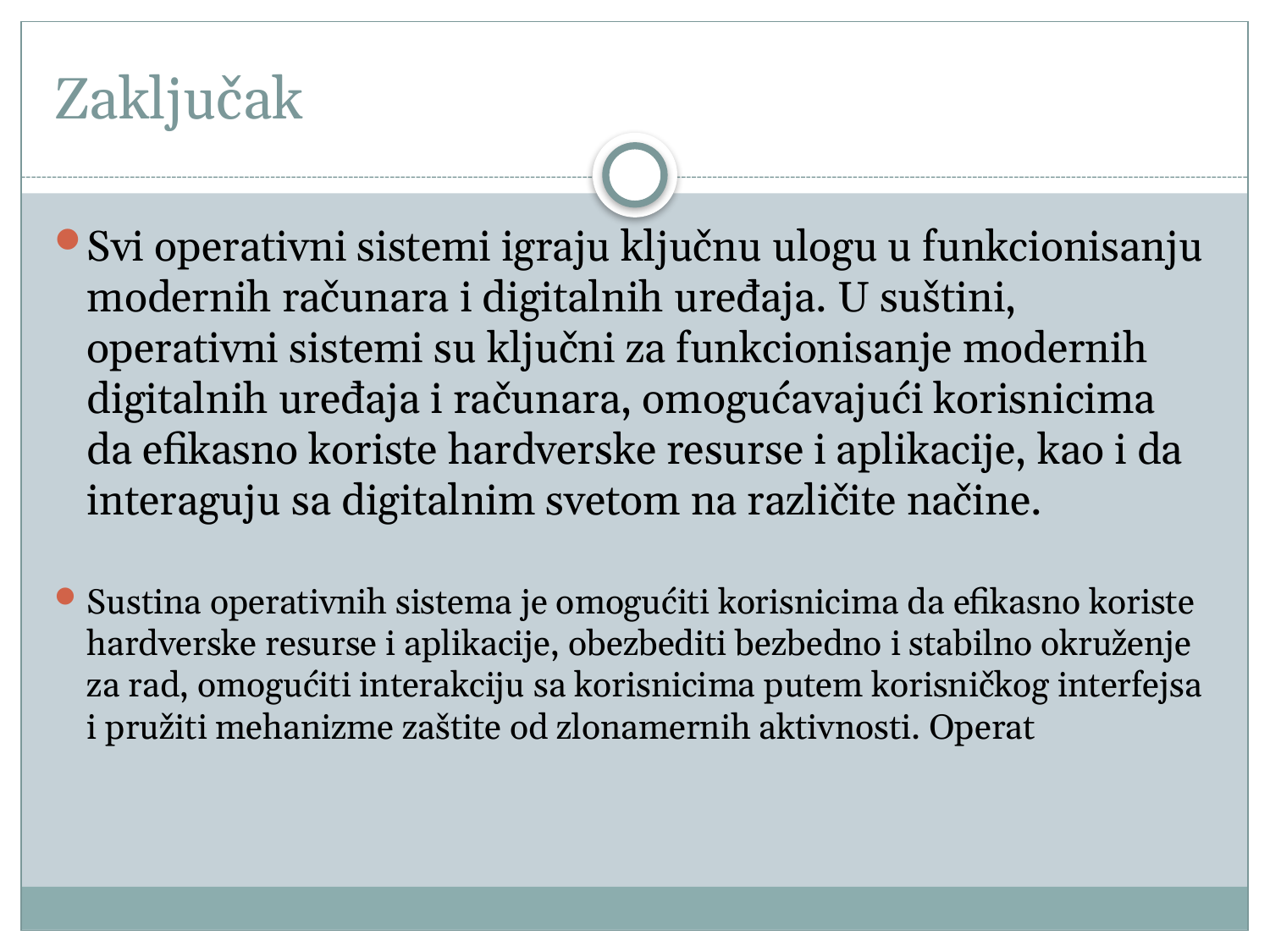

# Zaključak
Svi operativni sistemi igraju ključnu ulogu u funkcionisanju modernih računara i digitalnih uređaja. U suštini, operativni sistemi su ključni za funkcionisanje modernih digitalnih uređaja i računara, omogućavajući korisnicima da efikasno koriste hardverske resurse i aplikacije, kao i da interaguju sa digitalnim svetom na različite načine.

Sustina operativnih sistema je omogućiti korisnicima da efikasno koriste hardverske resurse i aplikacije, obezbediti bezbedno i stabilno okruženje za rad, omogućiti interakciju sa korisnicima putem korisničkog interfejsa i pružiti mehanizme zaštite od zlonamernih aktivnosti. Operat